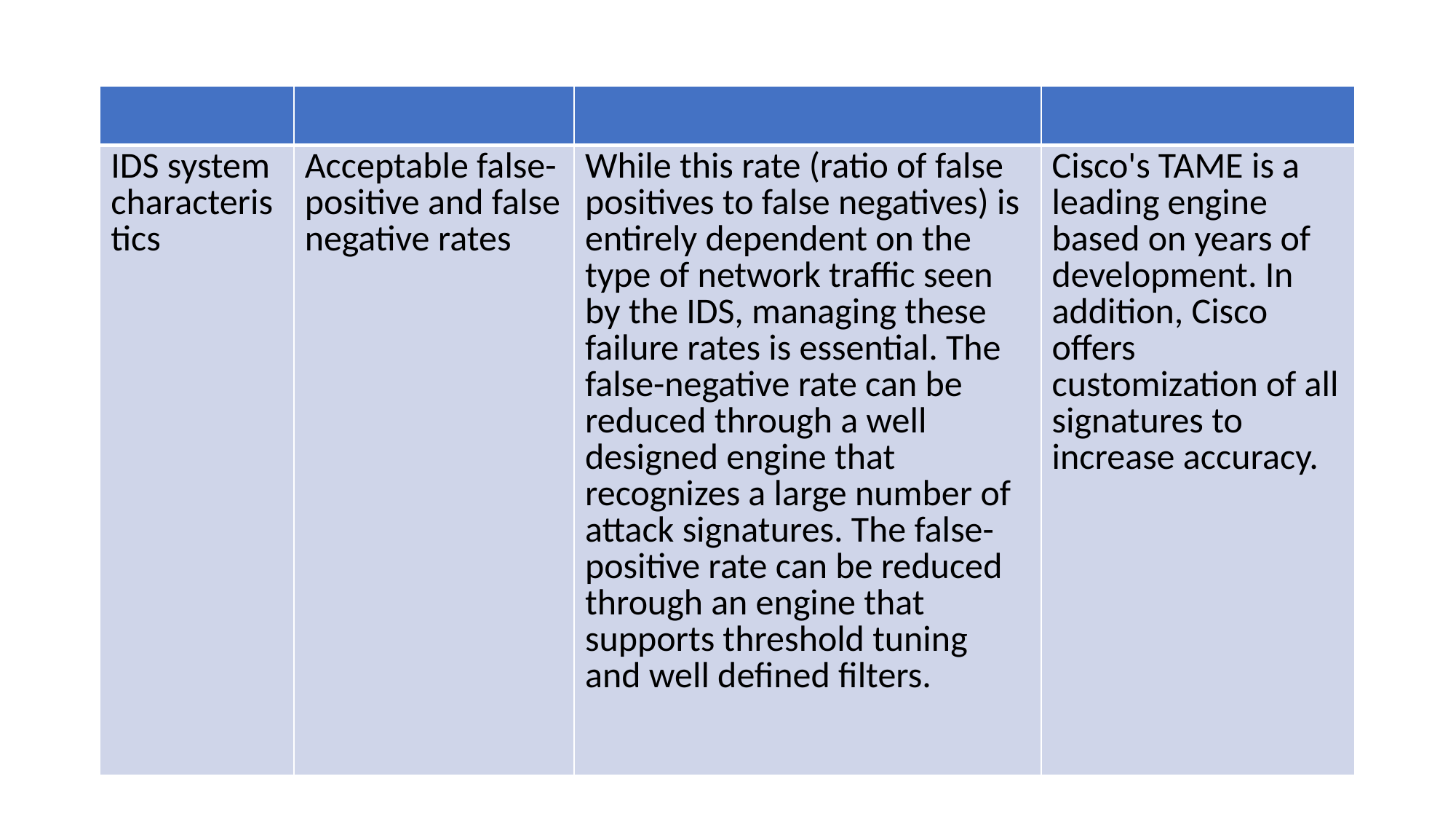

#
|  |  |  |  |
| --- | --- | --- | --- |
| IDS system characteristics | Acceptable false-positive and false negative rates | While this rate (ratio of false positives to false negatives) is entirely dependent on the type of network traffic seen by the IDS, managing these failure rates is essential. The false-negative rate can be reduced through a well designed engine that recognizes a large number of attack signatures. The false-positive rate can be reduced through an engine that supports threshold tuning and well defined filters. | Cisco's TAME is a leading engine based on years of development. In addition, Cisco offers customization of all signatures to increase accuracy. |